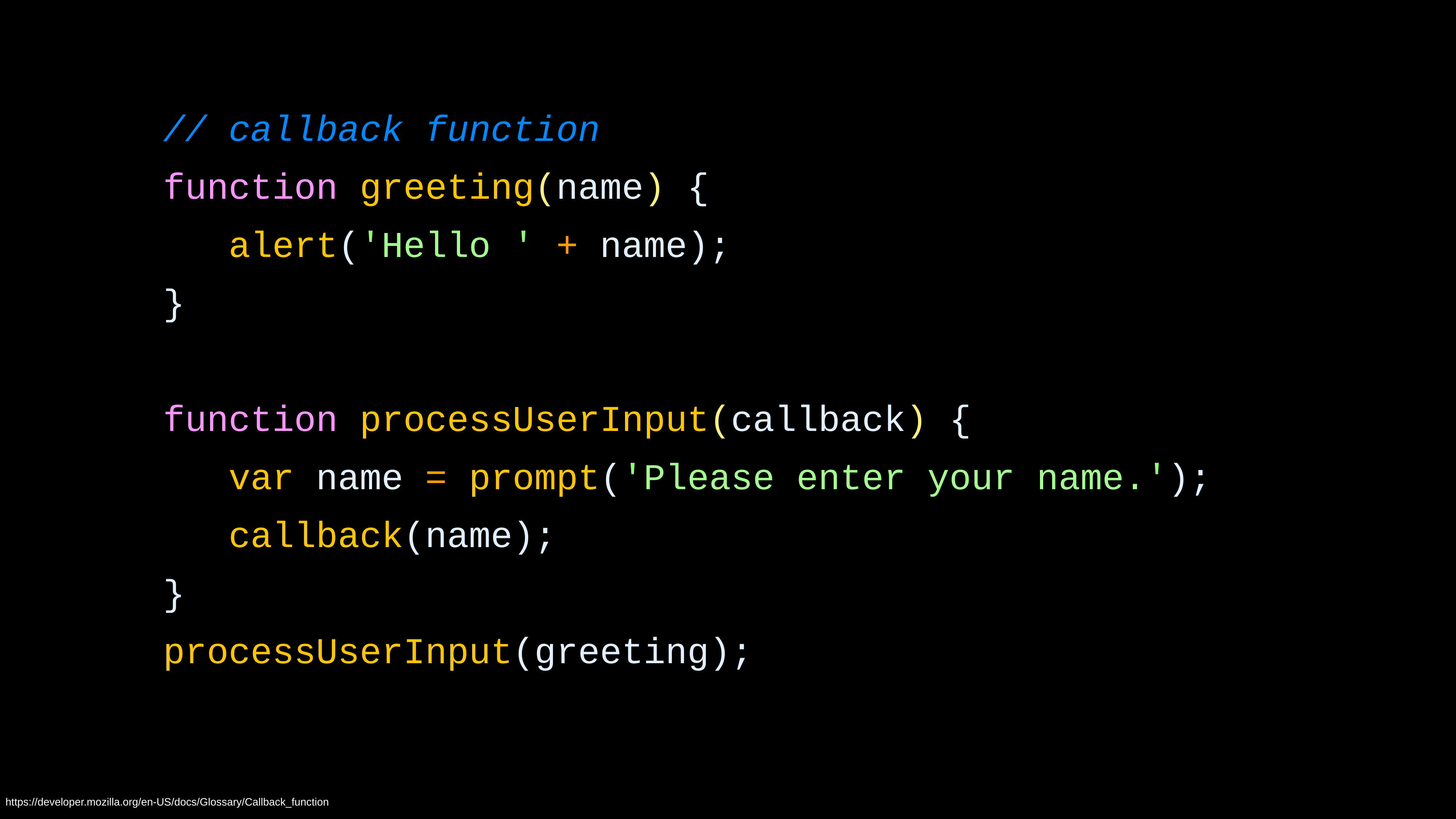

// callback function
function greeting(name) {
   alert('Hello ' + name);
}

function processUserInput(callback) {
   var name = prompt('Please enter your name.');
   callback(name);
}
processUserInput(greeting);

https://developer.mozilla.org/en-US/docs/Glossary/Callback_function